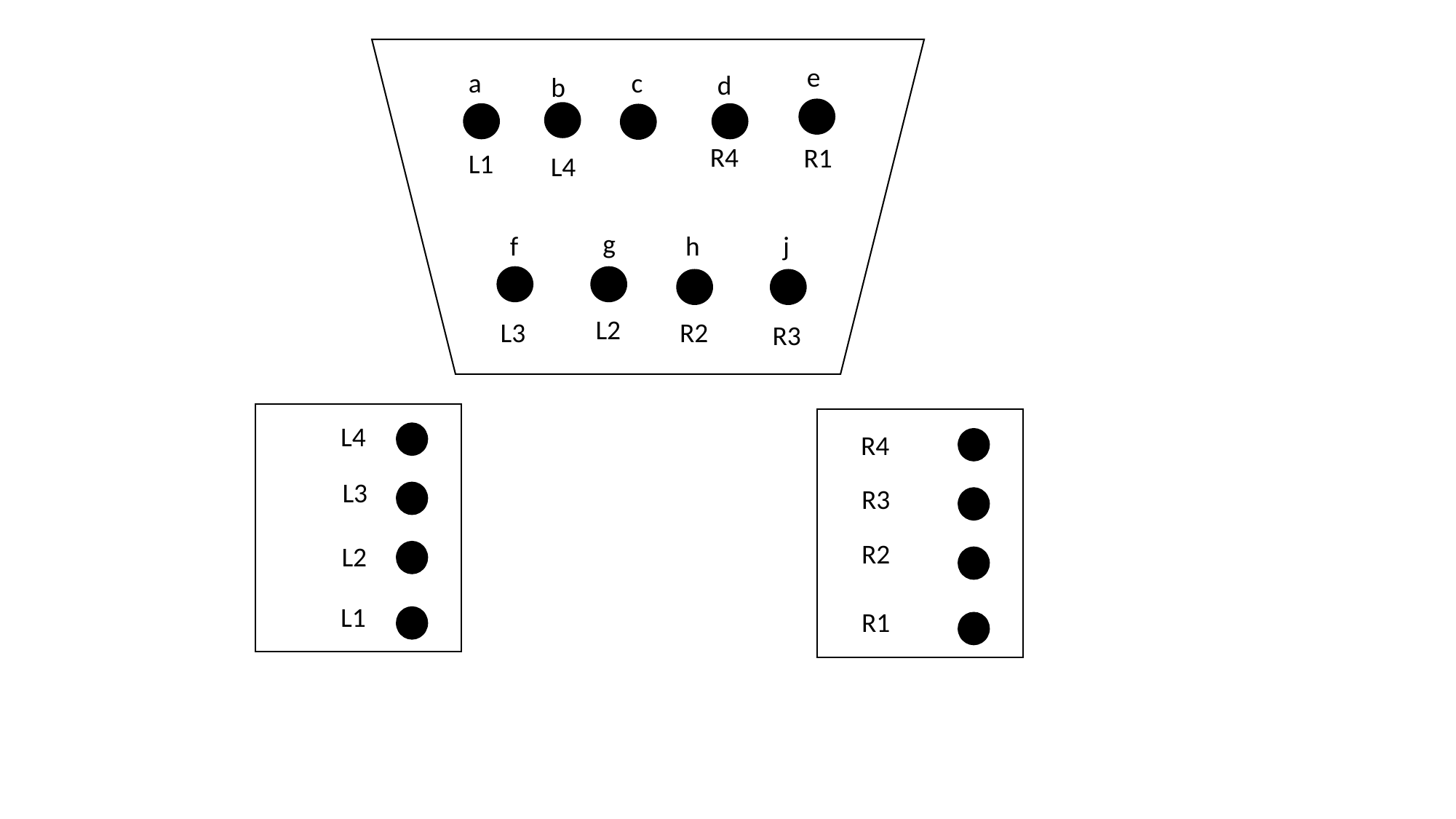

e
a
c
d
b

R4
R1
L1
L4
g
h
j
f

L2
R2
L3
R3

L4
R4

L3
R3

R2
L2

L1
R1